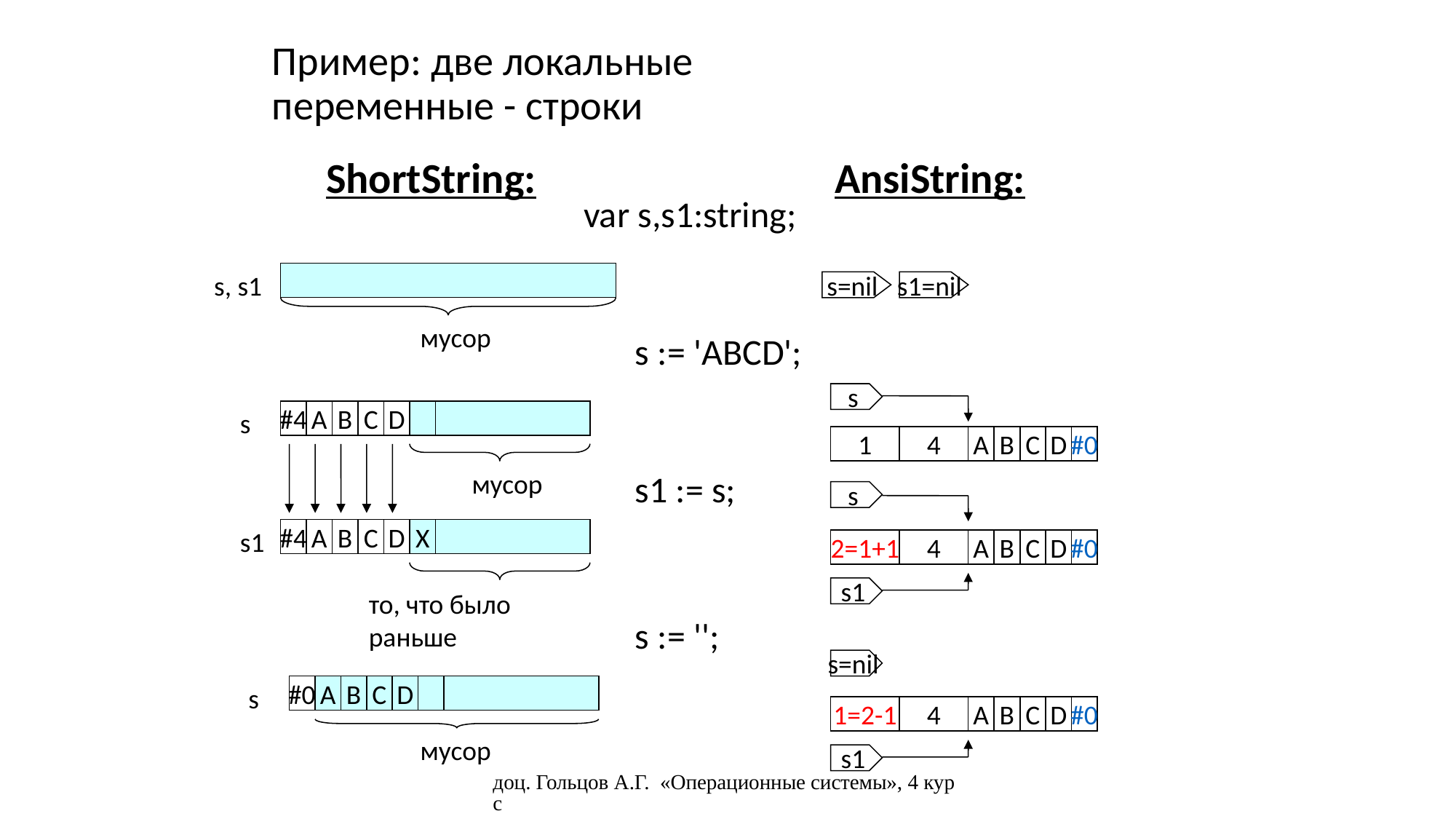

# Пример: две локальные переменные - строки

ShortString:                               AnsiString:
var s,s1:string;
s, s1

s=nil
s1=nil
мусор
s := 'ABCD';

s

s
#4
A
B
C
D

1
4
A
B
C
D
#0

мусор
s1 := s;

s

s1
#4
A
B
C
D
X

2=1+1
4
A
B
C
D
#0

s1
то, что было раньше

s := '';
s=nil
s
#0
A
B
C
D

1=2-1
4
A
B
C
D
#0
мусор

s1

доц. Гольцов А.Г.  «Операционные системы», 4 курс